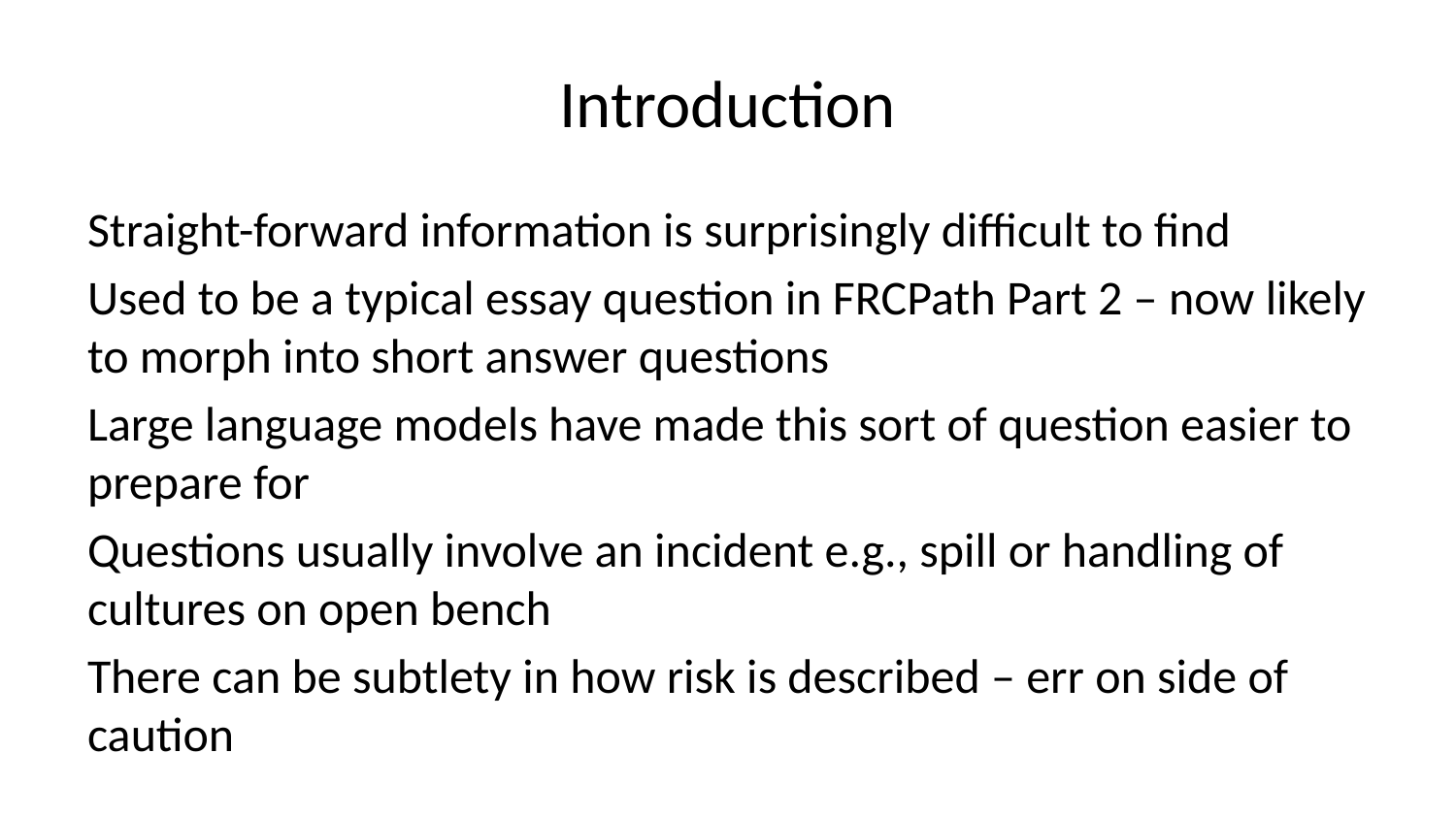

# Introduction
Straight-forward information is surprisingly difficult to find
Used to be a typical essay question in FRCPath Part 2 – now likely to morph into short answer questions
Large language models have made this sort of question easier to prepare for
Questions usually involve an incident e.g., spill or handling of cultures on open bench
There can be subtlety in how risk is described – err on side of caution